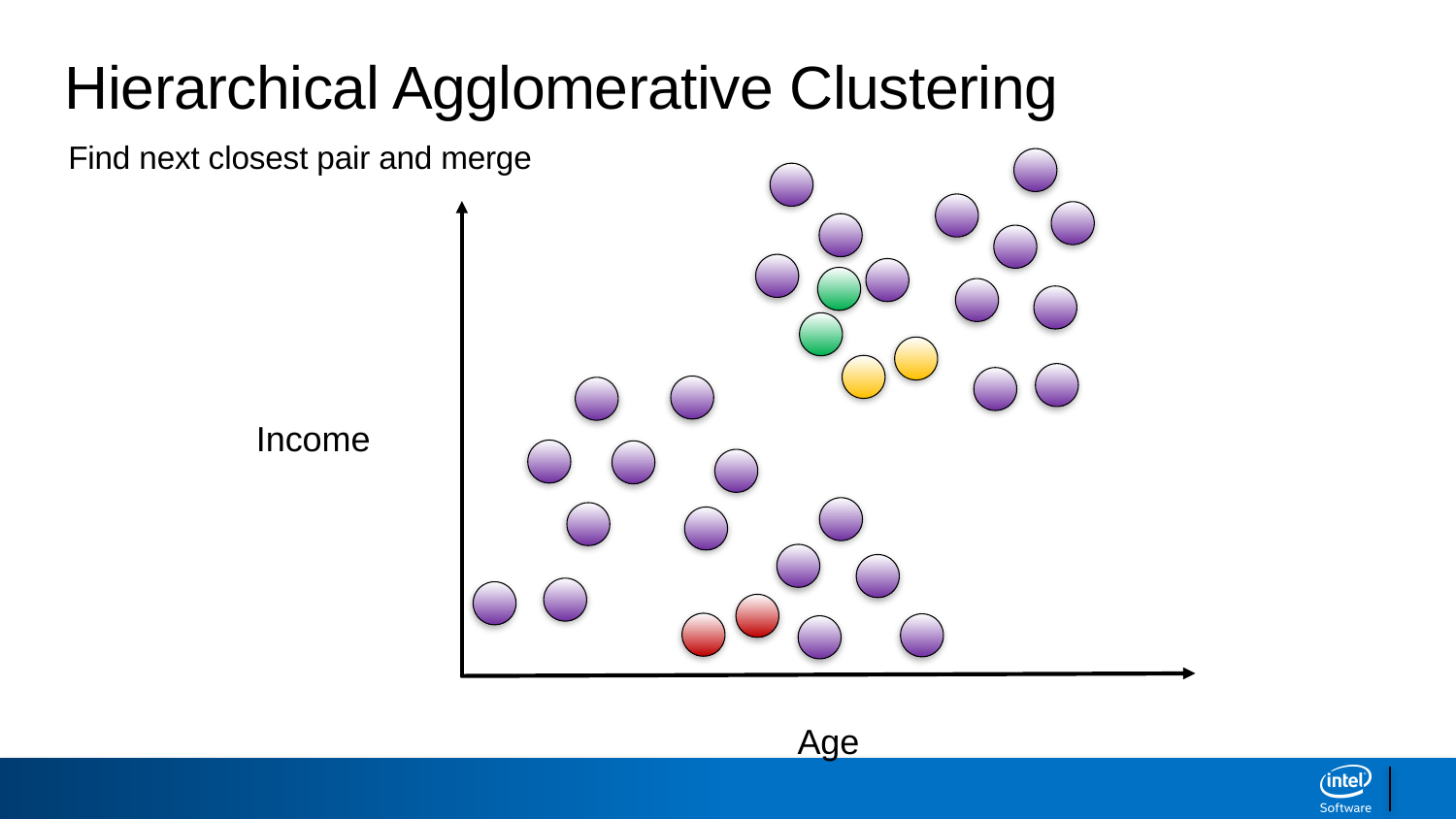

Hierarchical Agglomerative Clustering
Find next closest pair and merge

Income

Age